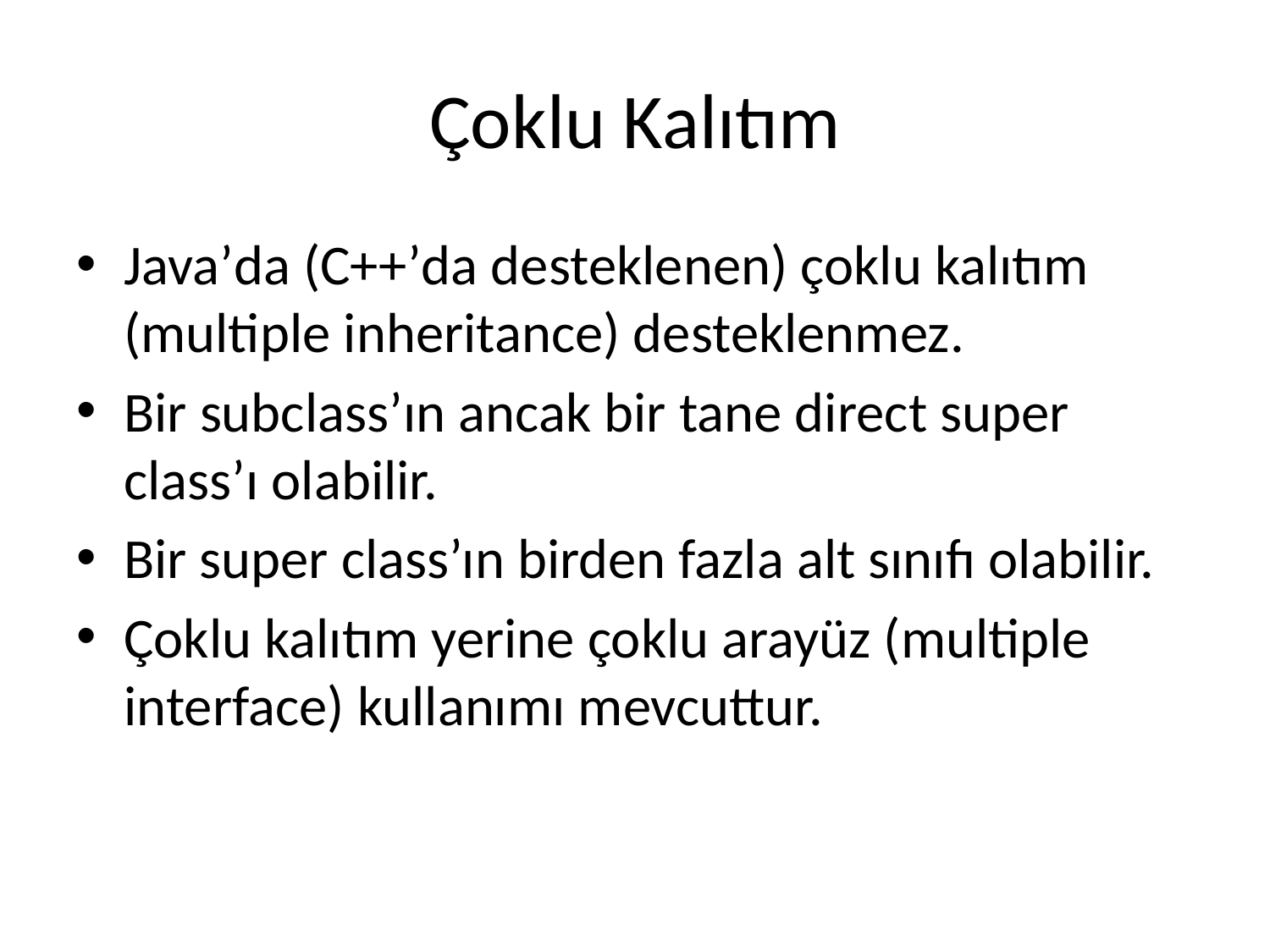

# Çoklu Kalıtım
Java’da (C++’da desteklenen) çoklu kalıtım (multiple inheritance) desteklenmez.
Bir subclass’ın ancak bir tane direct super class’ı olabilir.
Bir super class’ın birden fazla alt sınıfı olabilir.
Çoklu kalıtım yerine çoklu arayüz (multiple interface) kullanımı mevcuttur.